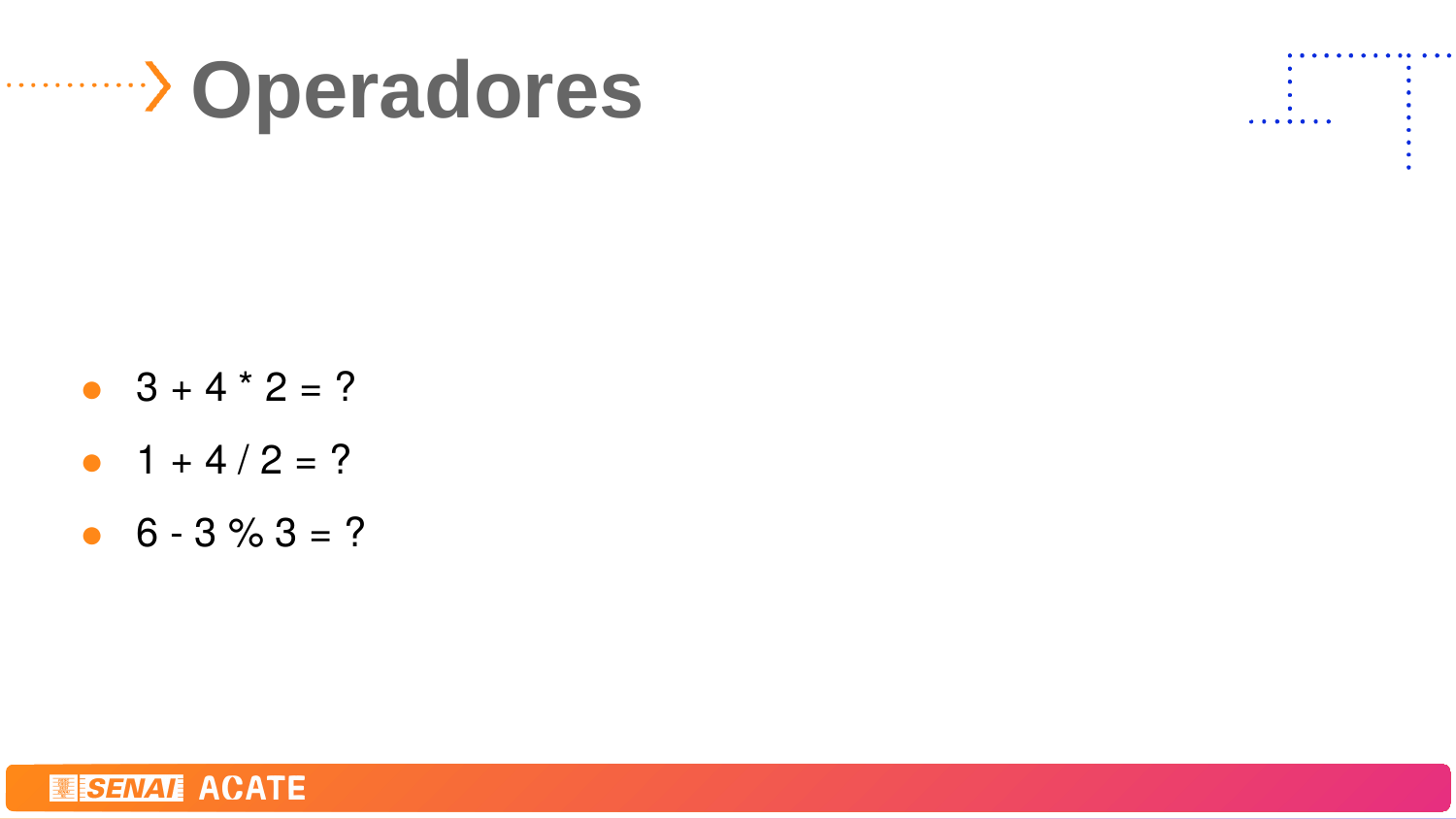

# Operadores
3 + 4 * 2 = ?
1 + 4 / 2 = ?
6 - 3 % 3 = ?